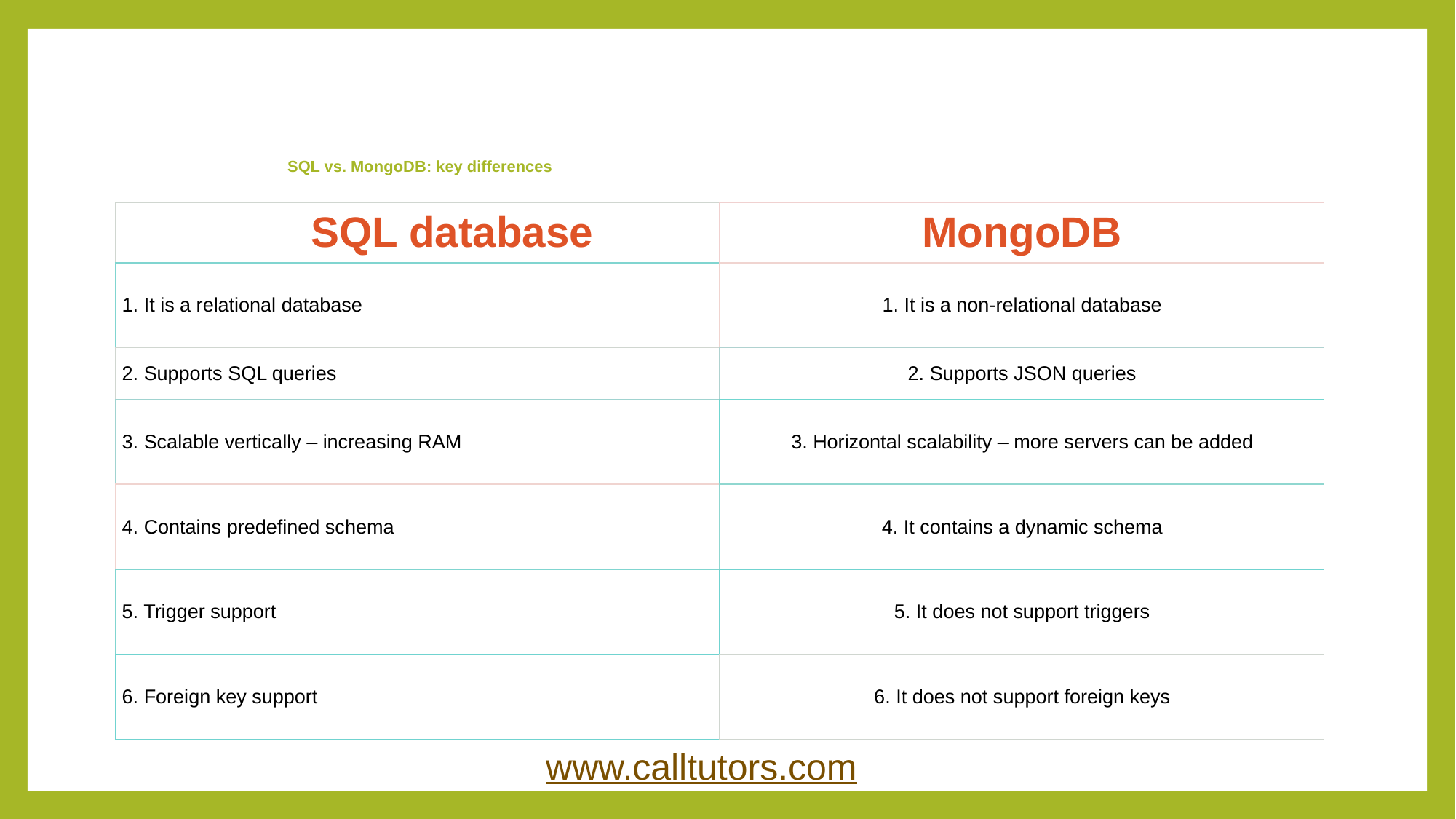

# SQL vs. MongoDB: key differences
| SQL database | MongoDB |
| --- | --- |
| 1. It is a relational database | 1. It is a non-relational database |
| 2. Supports SQL queries | 2. Supports JSON queries |
| 3. Scalable vertically – increasing RAM | 3. Horizontal scalability – more servers can be added |
| 4. Contains predefined schema | 4. It contains a dynamic schema |
| 5. Trigger support | 5. It does not support triggers |
| 6. Foreign key support | 6. It does not support foreign keys |
www.calltutors.com